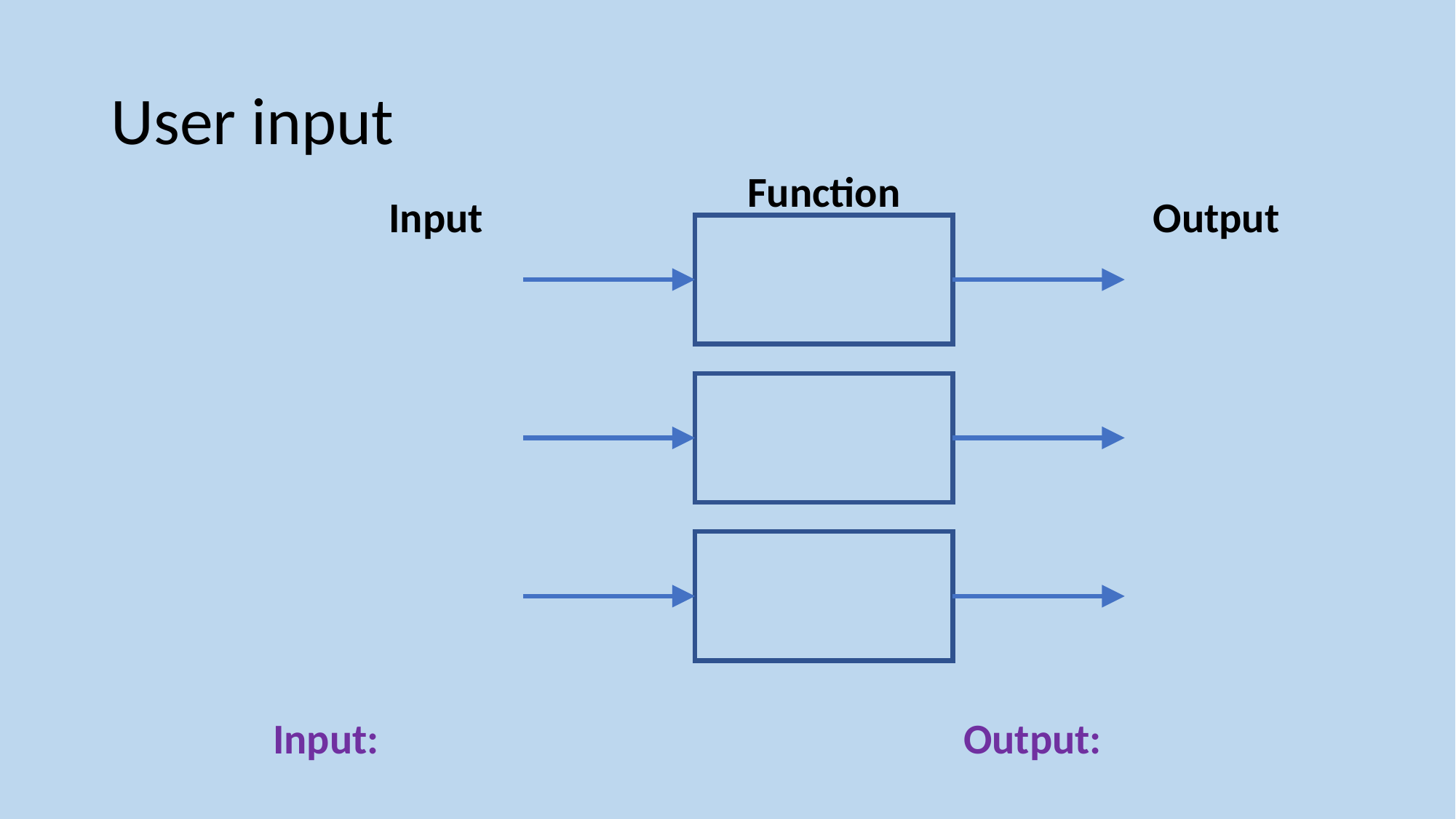

# User input
Function
Input
Output

Input:
Output: